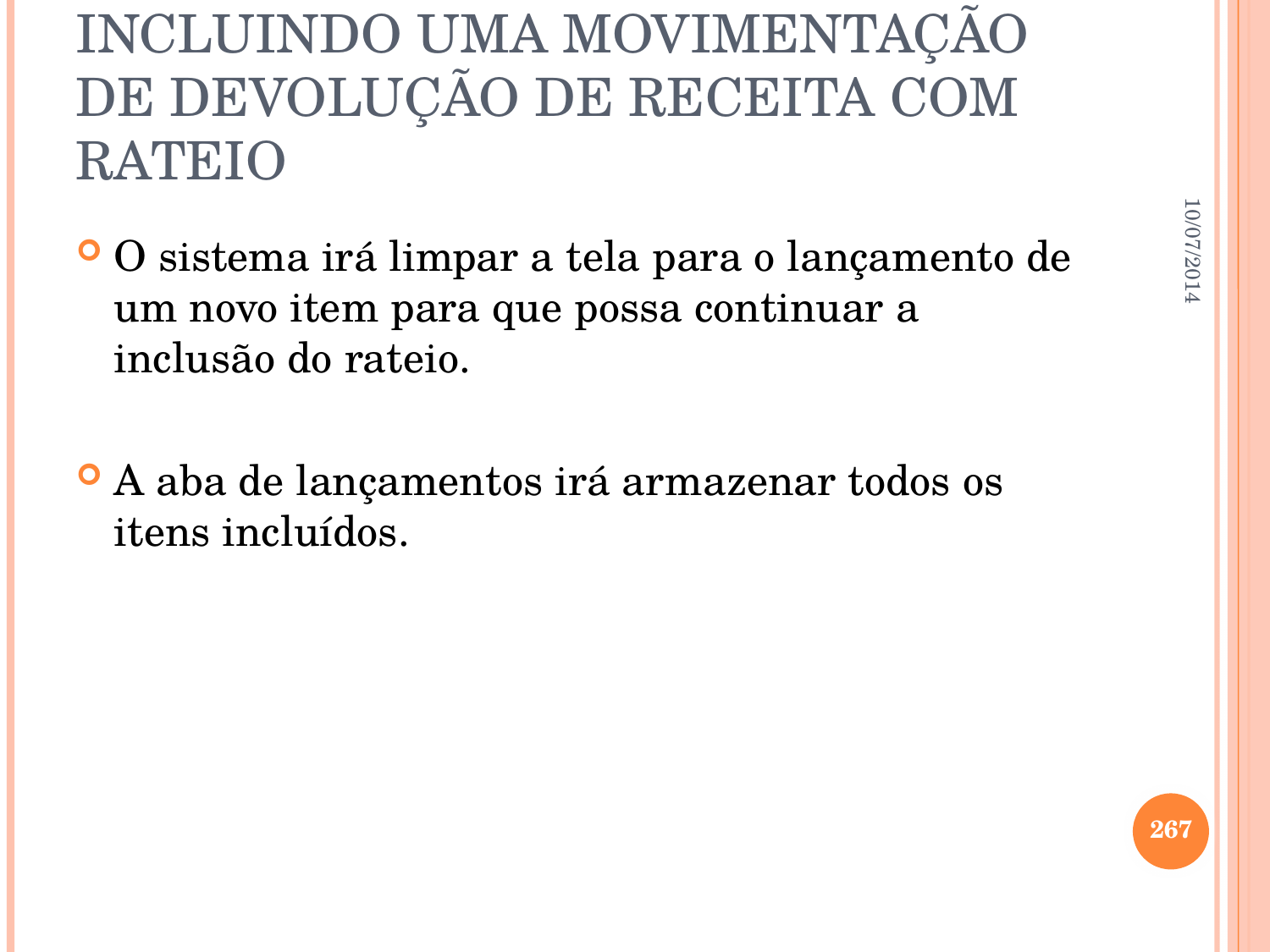

# Incluindo uma movimentação de devolução de receita com rateio
10/07/2014
O sistema irá limpar a tela para o lançamento de um novo item para que possa continuar a inclusão do rateio.

A aba de lançamentos irá armazenar todos os itens incluídos.

267